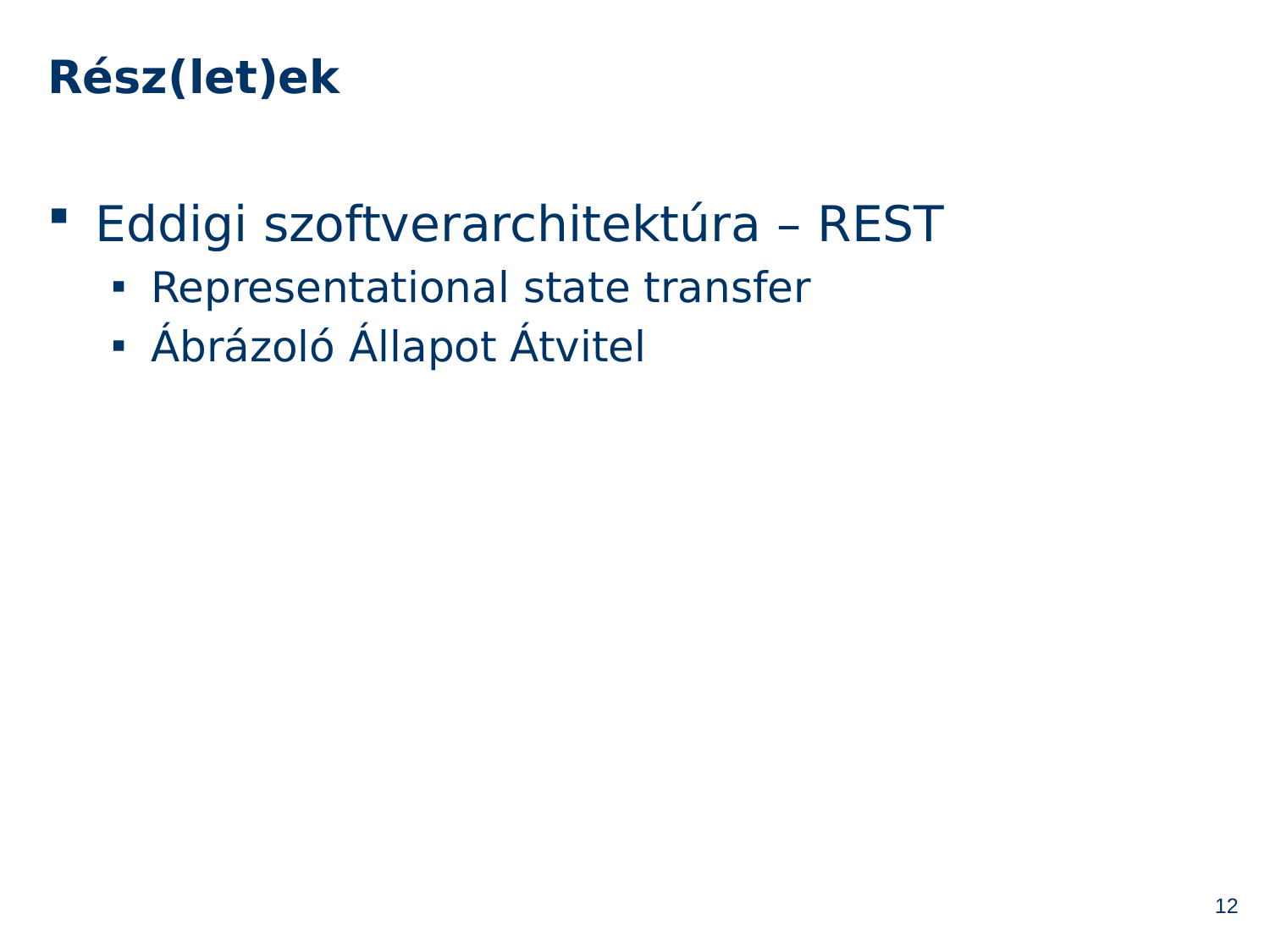

# Rész(let)ek
Eddigi szoftverarchitektúra – REST
Representational state transfer
Ábrázoló Állapot Átvitel
12